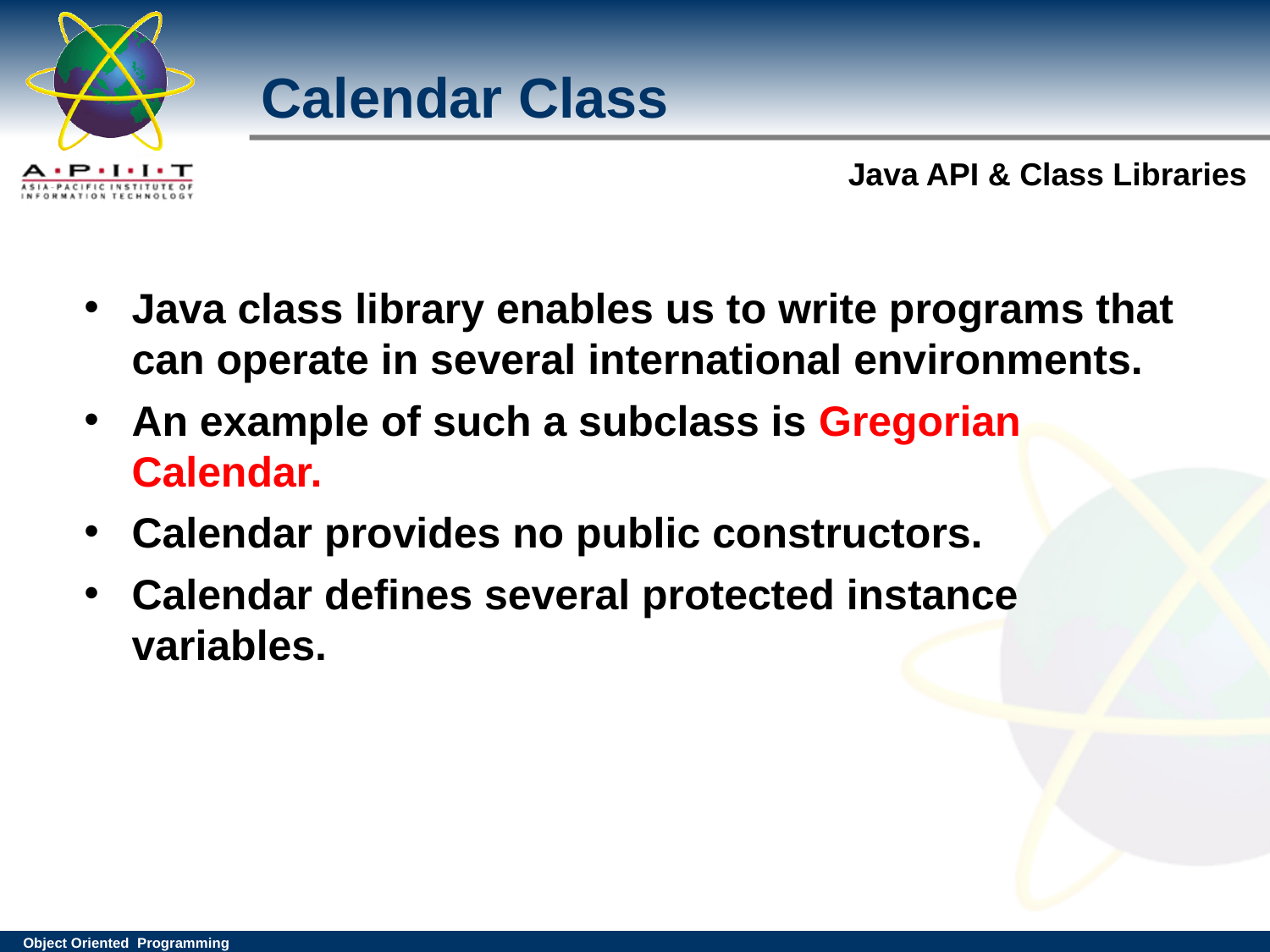

Calendar Class
# Java class library enables us to write programs that can operate in several international environments.
An example of such a subclass is Gregorian Calendar.
Calendar provides no public constructors.
Calendar defines several protected instance variables.